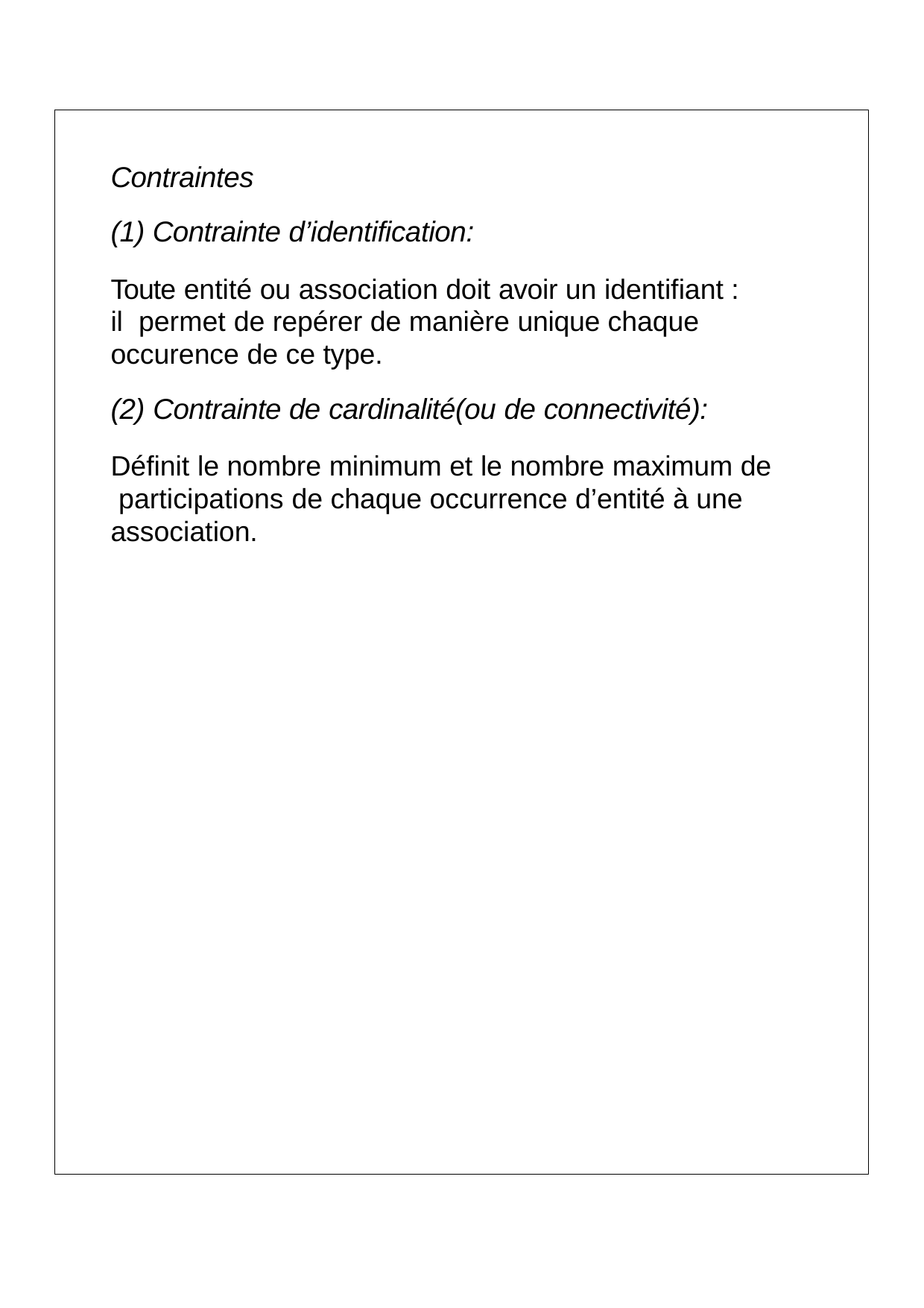

Contraintes
(1) Contrainte d’identification:
Toute entité ou association doit avoir un identifiant : il  permet de repérer de manière unique chaque  occurence de ce type.
(2) Contrainte de cardinalité(ou de connectivité):
Définit le nombre minimum et le nombre maximum de  participations de chaque occurrence d’entité à une  association.